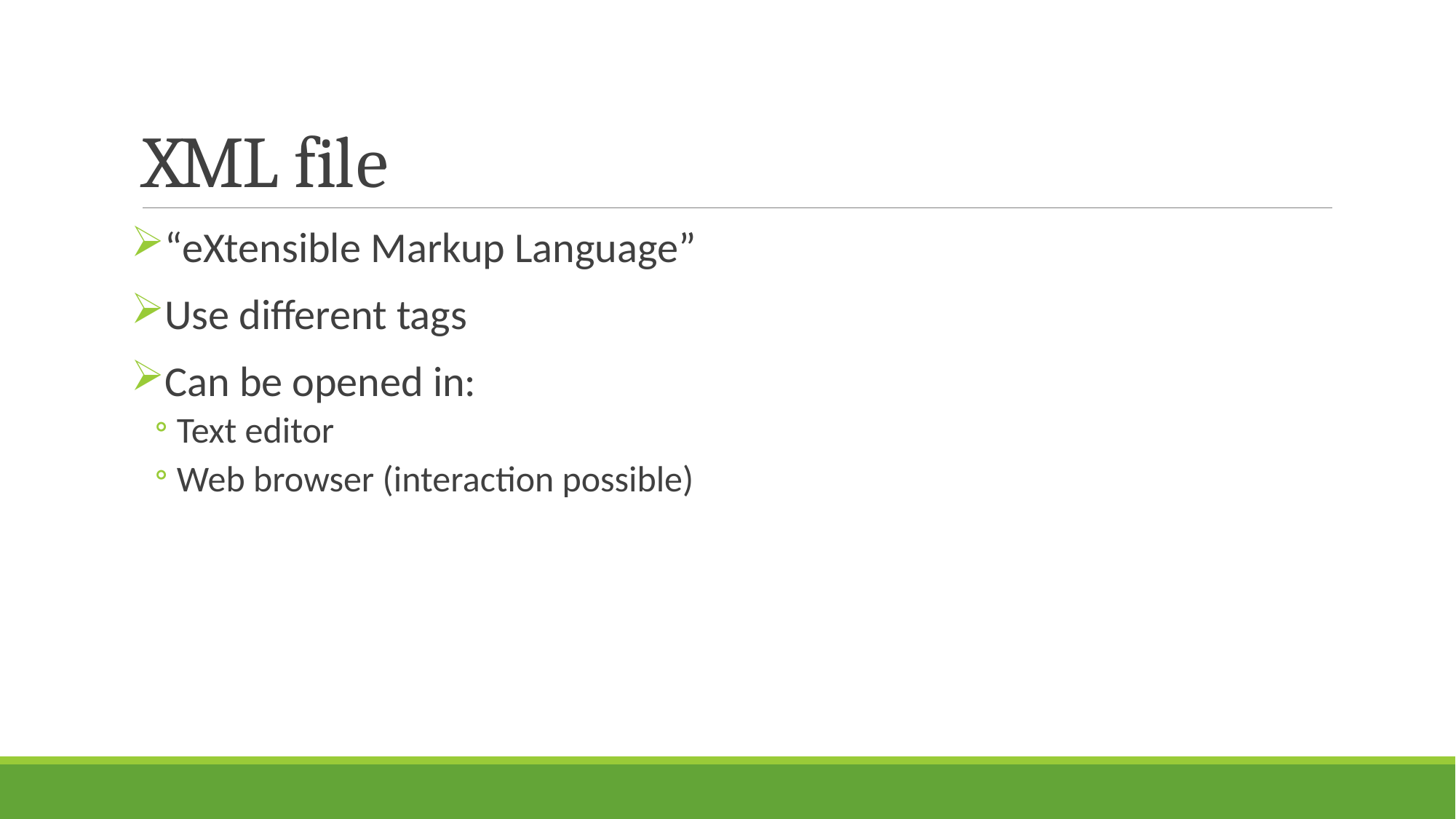

# XML file
“eXtensible Markup Language”
Use different tags
Can be opened in:
Text editor
Web browser (interaction possible)